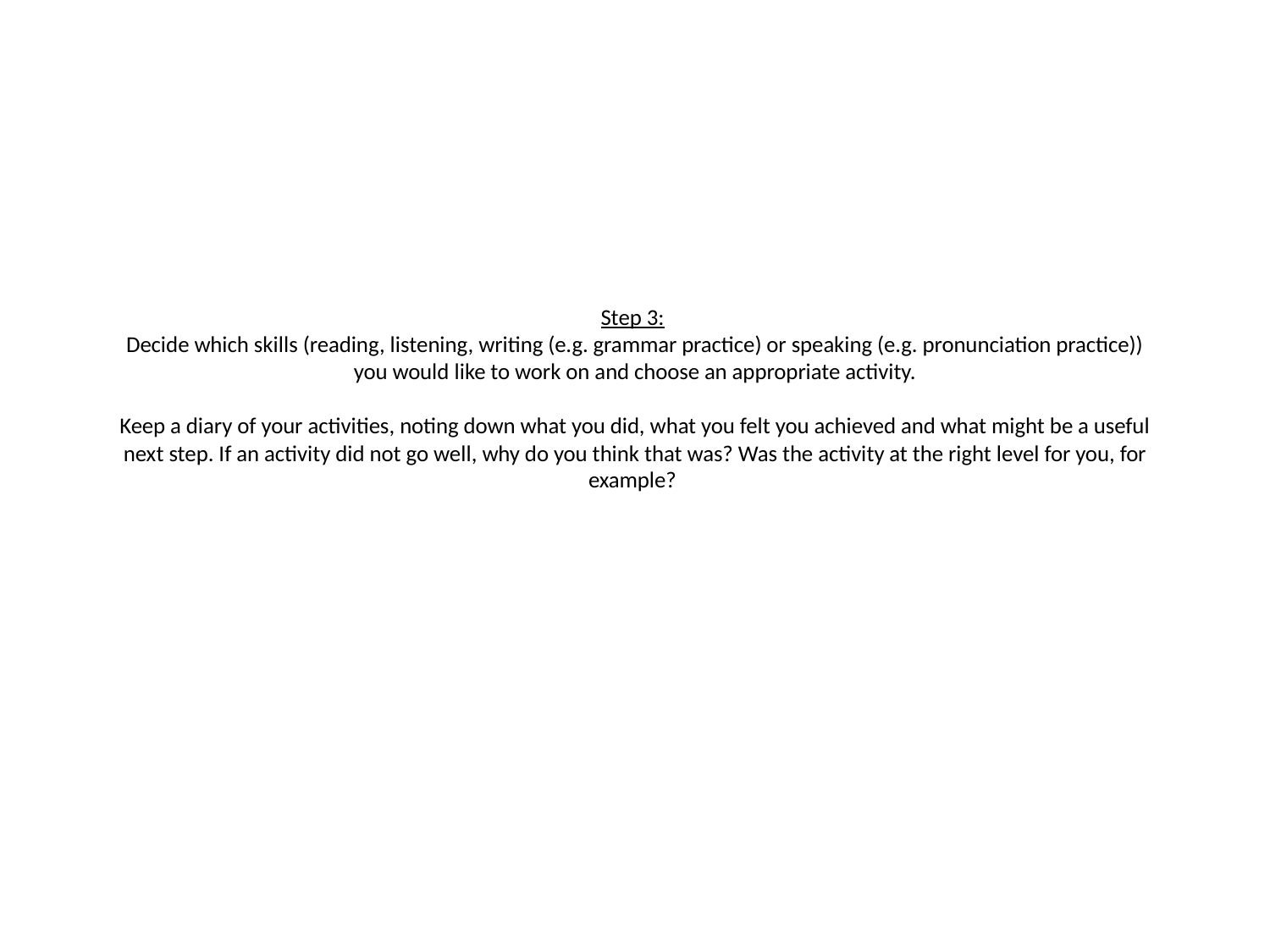

# Step 3: Decide which skills (reading, listening, writing (e.g. grammar practice) or speaking (e.g. pronunciation practice)) you would like to work on and choose an appropriate activity. Keep a diary of your activities, noting down what you did, what you felt you achieved and what might be a useful next step. If an activity did not go well, why do you think that was? Was the activity at the right level for you, for example?